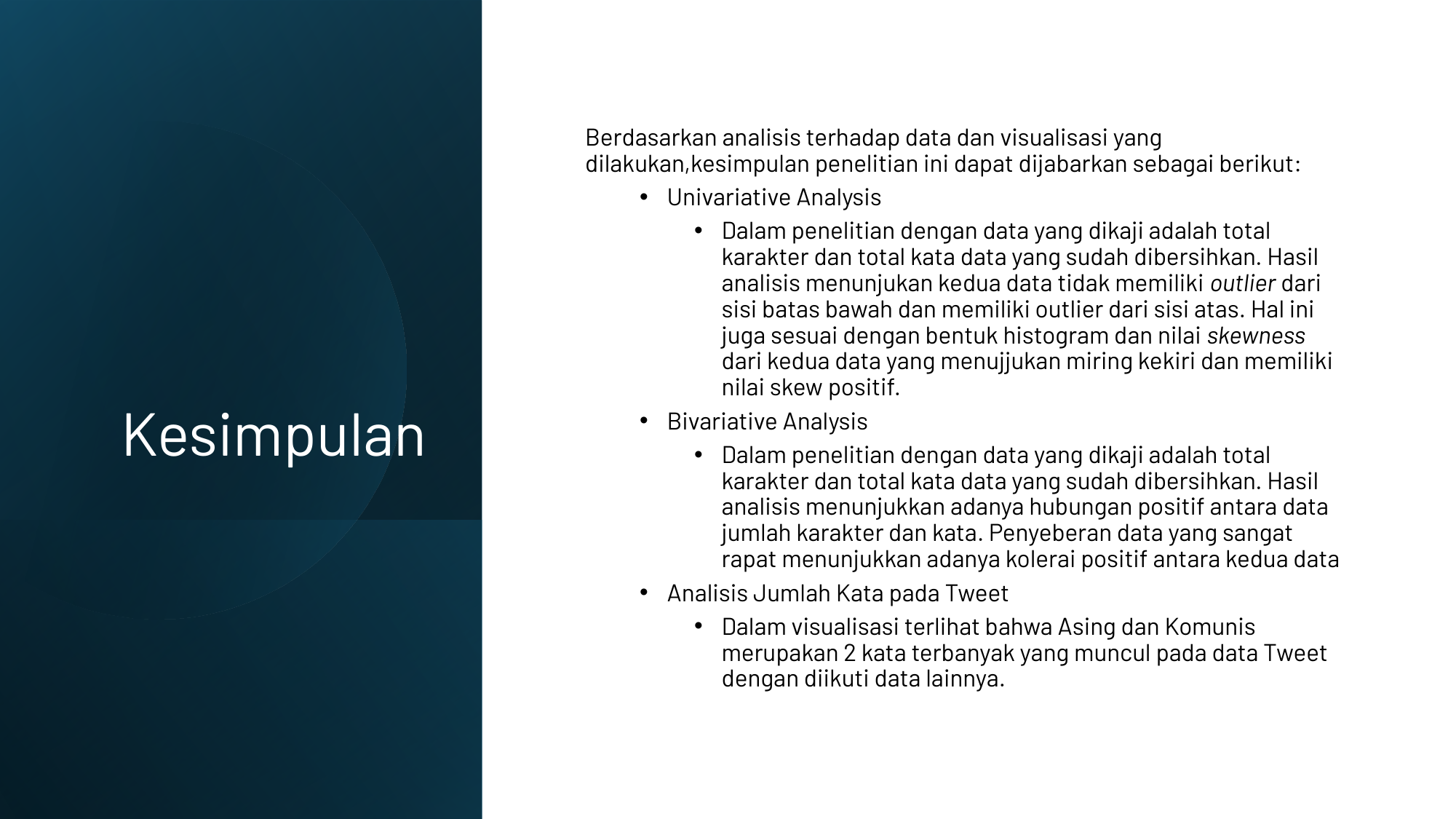

# Kesimpulan
Berdasarkan analisis terhadap data dan visualisasi yang dilakukan,kesimpulan penelitian ini dapat dijabarkan sebagai berikut:
Univariative Analysis
Dalam penelitian dengan data yang dikaji adalah total karakter dan total kata data yang sudah dibersihkan. Hasil analisis menunjukan kedua data tidak memiliki outlier dari sisi batas bawah dan memiliki outlier dari sisi atas. Hal ini juga sesuai dengan bentuk histogram dan nilai skewness dari kedua data yang menujjukan miring kekiri dan memiliki nilai skew positif.
Bivariative Analysis
Dalam penelitian dengan data yang dikaji adalah total karakter dan total kata data yang sudah dibersihkan. Hasil analisis menunjukkan adanya hubungan positif antara data jumlah karakter dan kata. Penyeberan data yang sangat rapat menunjukkan adanya kolerai positif antara kedua data
Analisis Jumlah Kata pada Tweet
Dalam visualisasi terlihat bahwa Asing dan Komunis merupakan 2 kata terbanyak yang muncul pada data Tweet dengan diikuti data lainnya.